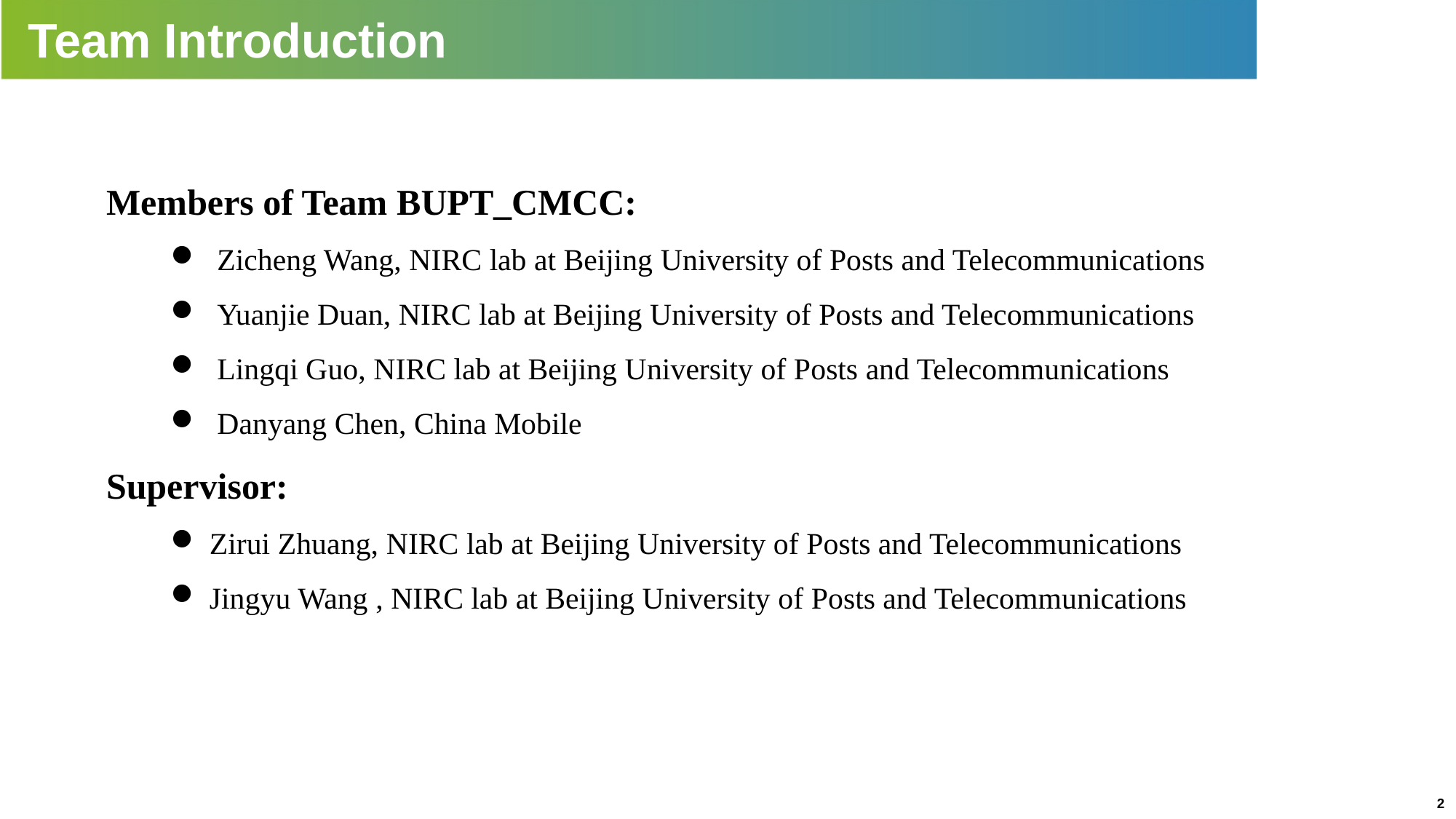

# Team Introduction
Members of Team BUPT_CMCC:
 Zicheng Wang, NIRC lab at Beijing University of Posts and Telecommunications
 Yuanjie Duan, NIRC lab at Beijing University of Posts and Telecommunications
 Lingqi Guo, NIRC lab at Beijing University of Posts and Telecommunications
 Danyang Chen, China Mobile
Supervisor:
Zirui Zhuang, NIRC lab at Beijing University of Posts and Telecommunications
Jingyu Wang , NIRC lab at Beijing University of Posts and Telecommunications